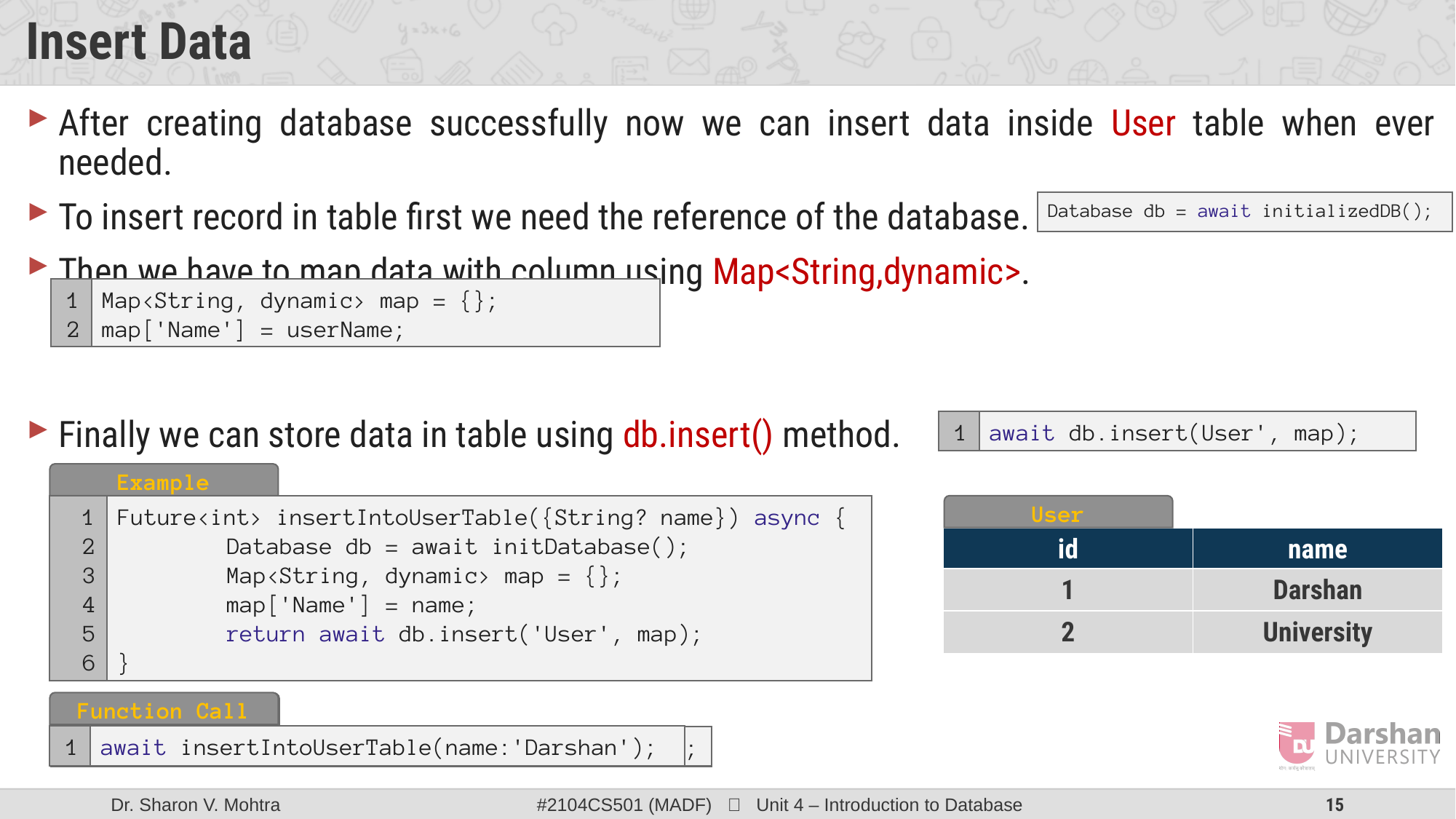

# Insert Data
After creating database successfully now we can insert data inside User table when ever needed.
To insert record in table first we need the reference of the database.
Then we have to map data with column using Map<String,dynamic>.

Finally we can store data in table using db.insert() method.

Database db = await initializedDB();
1
2
Map<String, dynamic> map = {};
map['Name'] = userName;
1
await db.insert(User', map);
Example
1
2
3
4
5
6
Future<int> insertIntoUserTable({String? name}) async {
	Database db = await initDatabase();
	Map<String, dynamic> map = {};
	map['Name'] = name;
	return await db.insert('User', map);
}

User
| id | name |
| --- | --- |
| 1 | Darshan |
| --- | --- |
| 2 | University |
| --- | --- |
Function Call
1
await insertIntoUserTable(name:'Darshan');
Function Call
1
await insertIntoUserTable(name:'University');